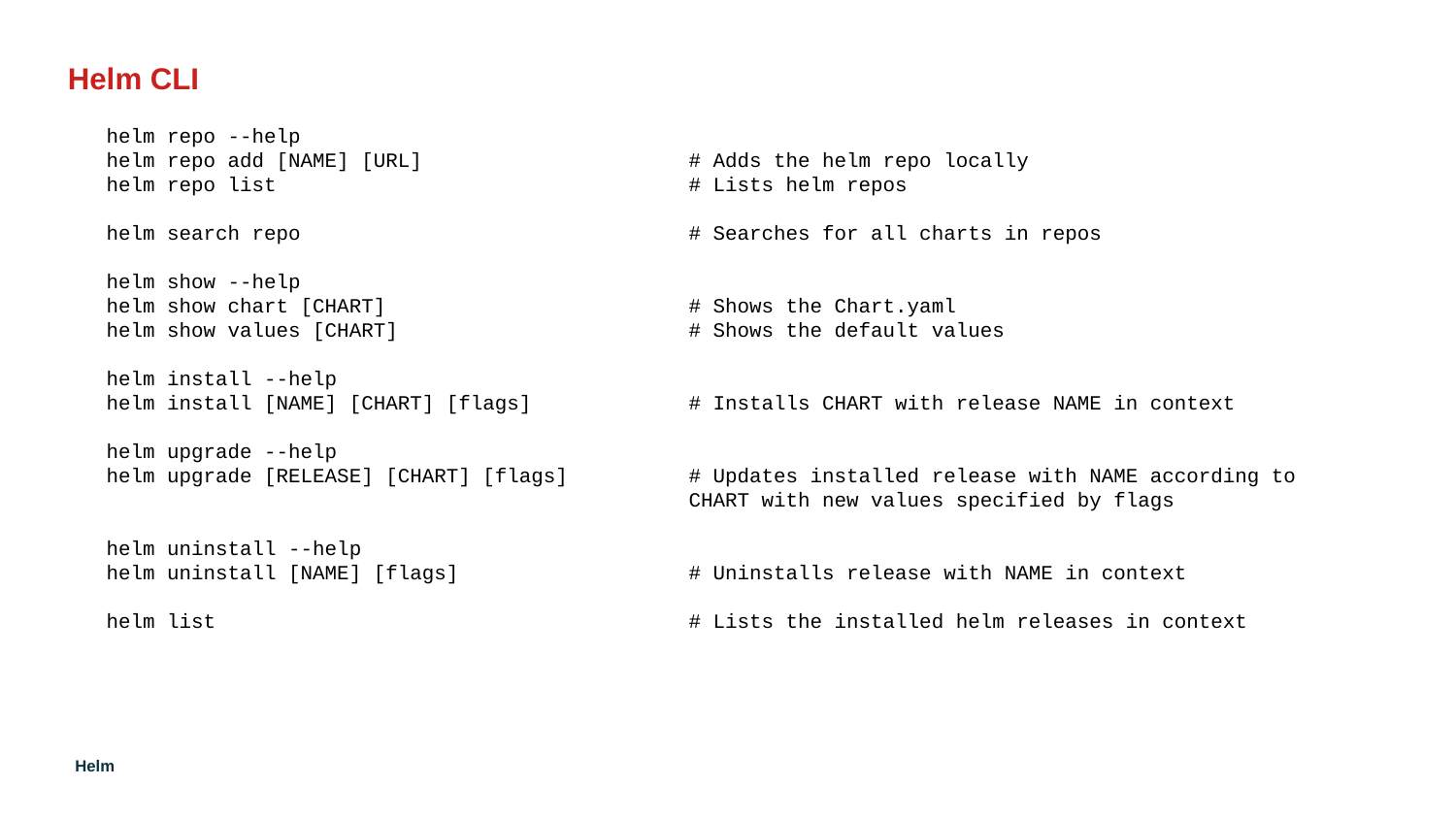

Helm CLI

helm repo --help
helm repo add [NAME] [URL] 		# Adds the helm repo locally
helm repo list 			# Lists helm repos

helm search repo			# Searches for all charts in repos

helm show --help
helm show chart [CHART]			# Shows the Chart.yaml
helm show values [CHART]		# Shows the default values

helm install --help
helm install [NAME] [CHART] [flags]		# Installs CHART with release NAME in context

helm upgrade --help
helm upgrade [RELEASE] [CHART] [flags]	# Updates installed release with NAME according to 				CHART with new values specified by flags

helm uninstall --help
helm uninstall [NAME] [flags]		# Uninstalls release with NAME in context

helm list 				# Lists the installed helm releases in context

Helm